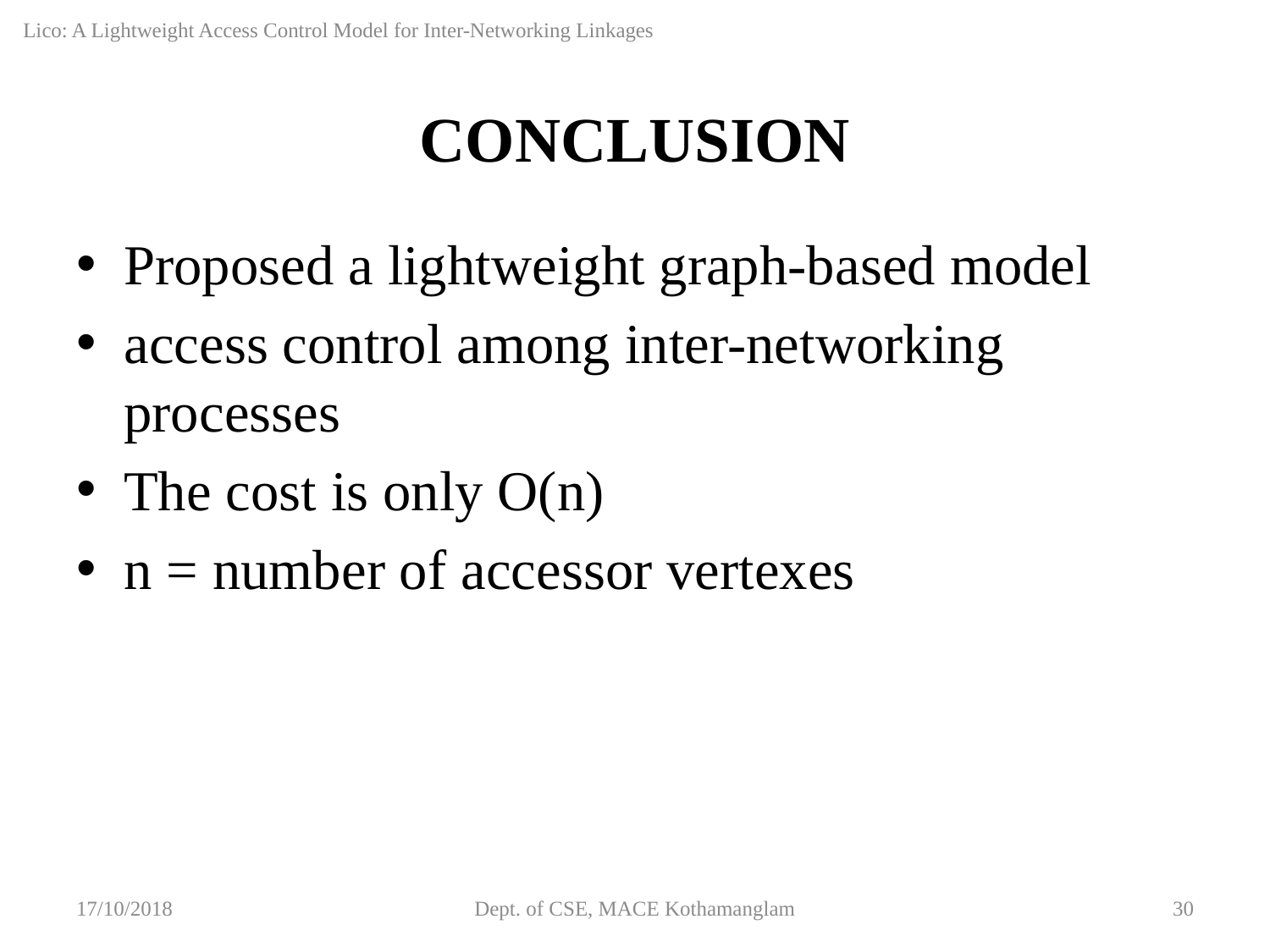

Lico: A Lightweight Access Control Model for Inter-Networking Linkages
# CONCLUSION
Proposed a lightweight graph-based model
access control among inter-networking processes
The cost is only O(n)
n = number of accessor vertexes
17/10/2018
Dept. of CSE, MACE Kothamanglam
30